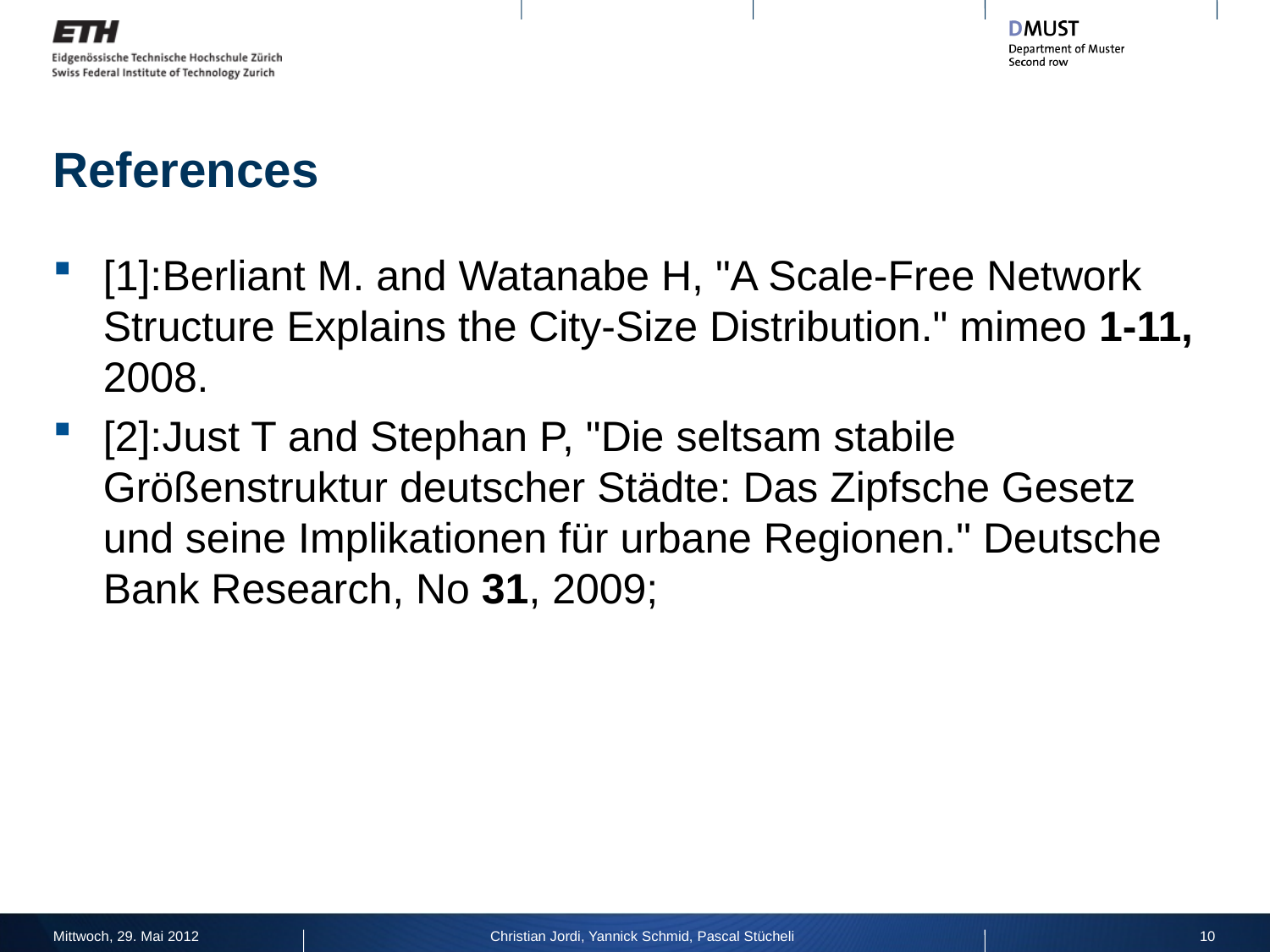

# References
[1]:Berliant M. and Watanabe H, "A Scale-Free Network Structure Explains the City-Size Distribution." mimeo 1-11, 2008.
[2]:Just T and Stephan P, "Die seltsam stabile Größenstruktur deutscher Städte: Das Zipfsche Gesetz und seine Implikationen für urbane Regionen." Deutsche Bank Research, No 31, 2009;

Mittwoch, 29. Mai 2012
Christian Jordi, Yannick Schmid, Pascal Stücheli
10